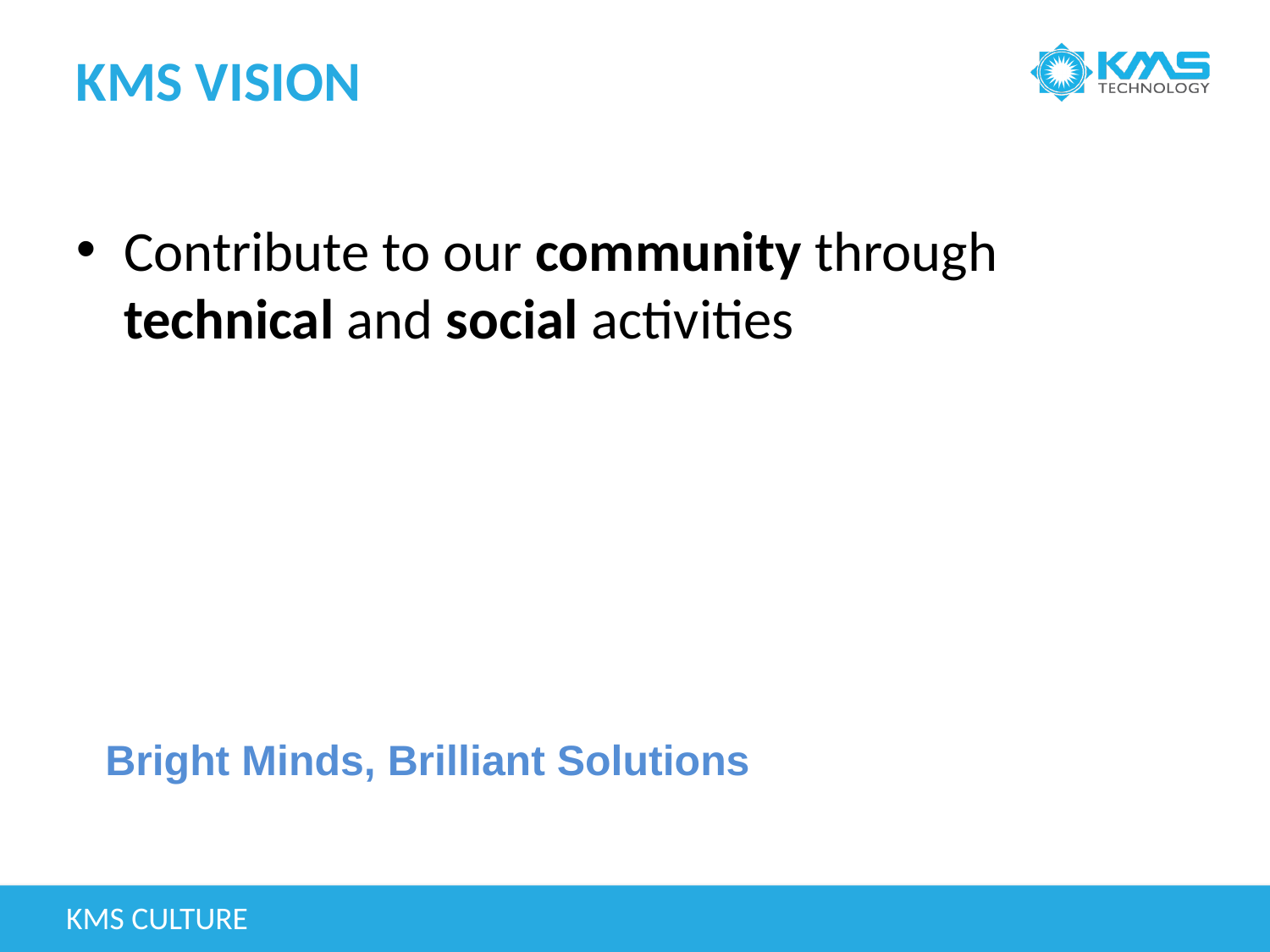

# KMS Vision
Contribute to our community through technical and social activities
Bright Minds, Brilliant Solutions
KMS Culture